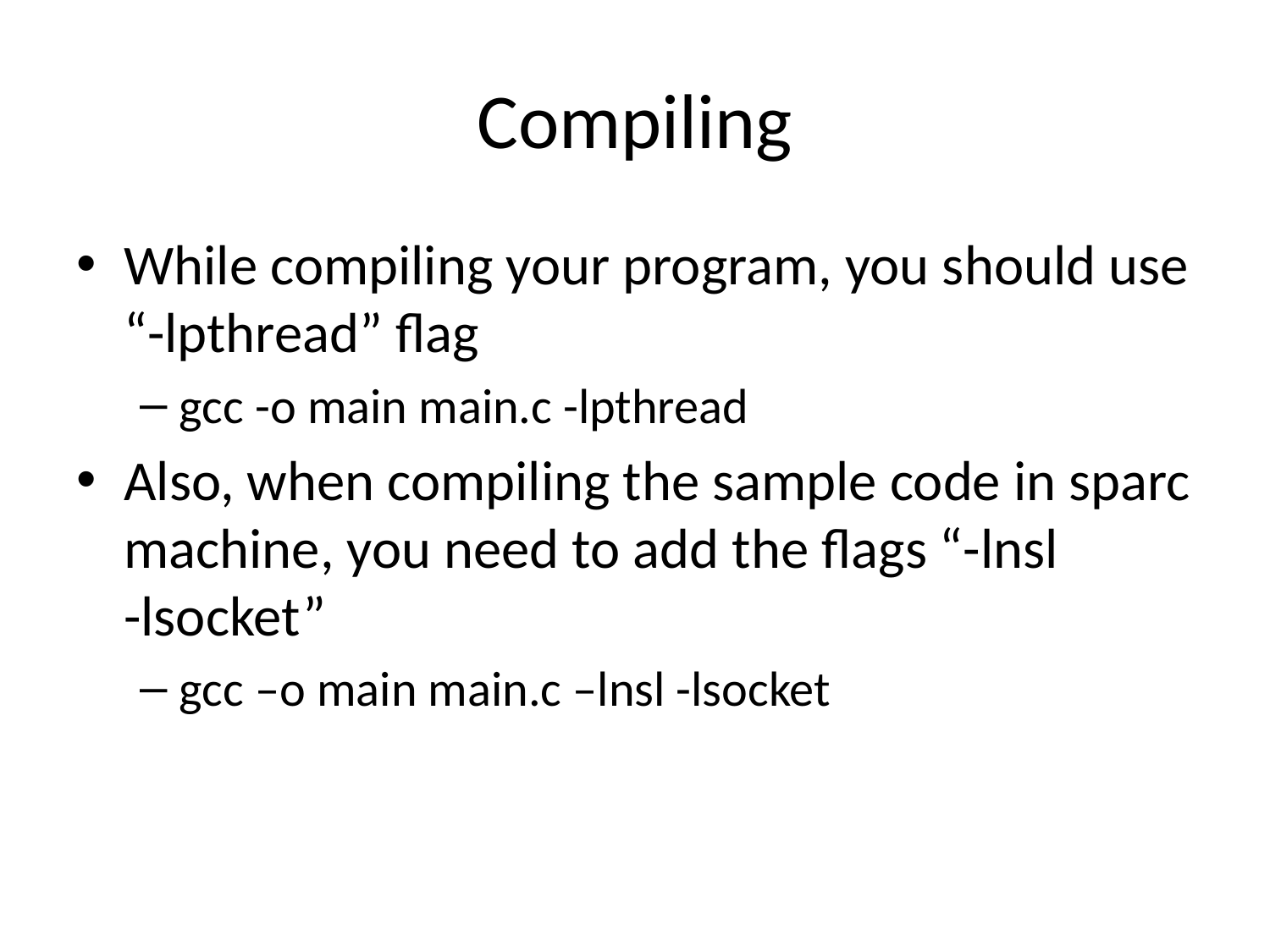

# Compiling
While compiling your program, you should use “-lpthread” flag
gcc -o main main.c -lpthread
Also, when compiling the sample code in sparc machine, you need to add the flags “-lnsl          -lsocket”
gcc –o main main.c –lnsl -lsocket